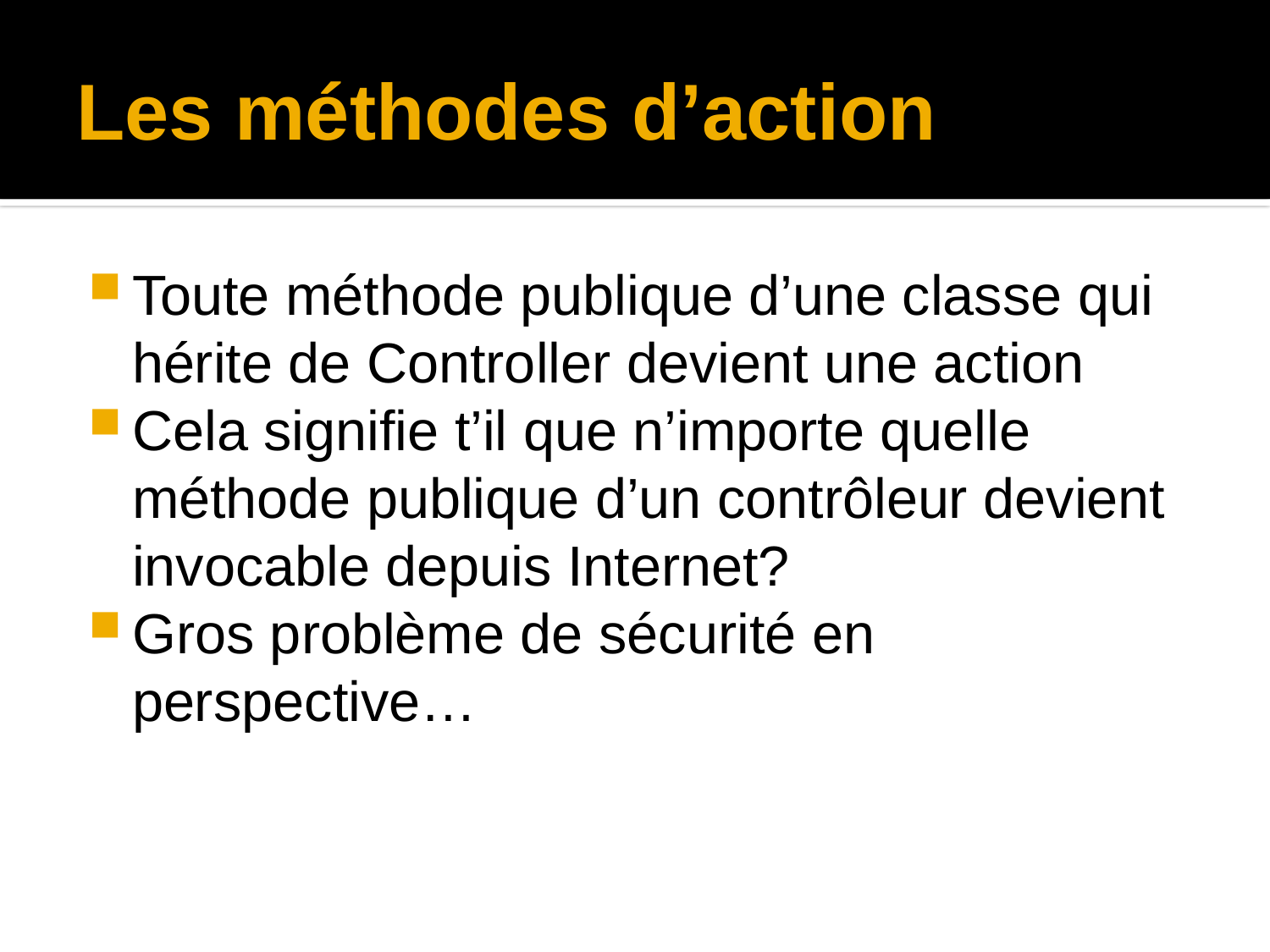

# Les méthodes d’action
Toute méthode publique d’une classe qui hérite de Controller devient une action
Cela signifie t’il que n’importe quelle méthode publique d’un contrôleur devient invocable depuis Internet?
Gros problème de sécurité en perspective…